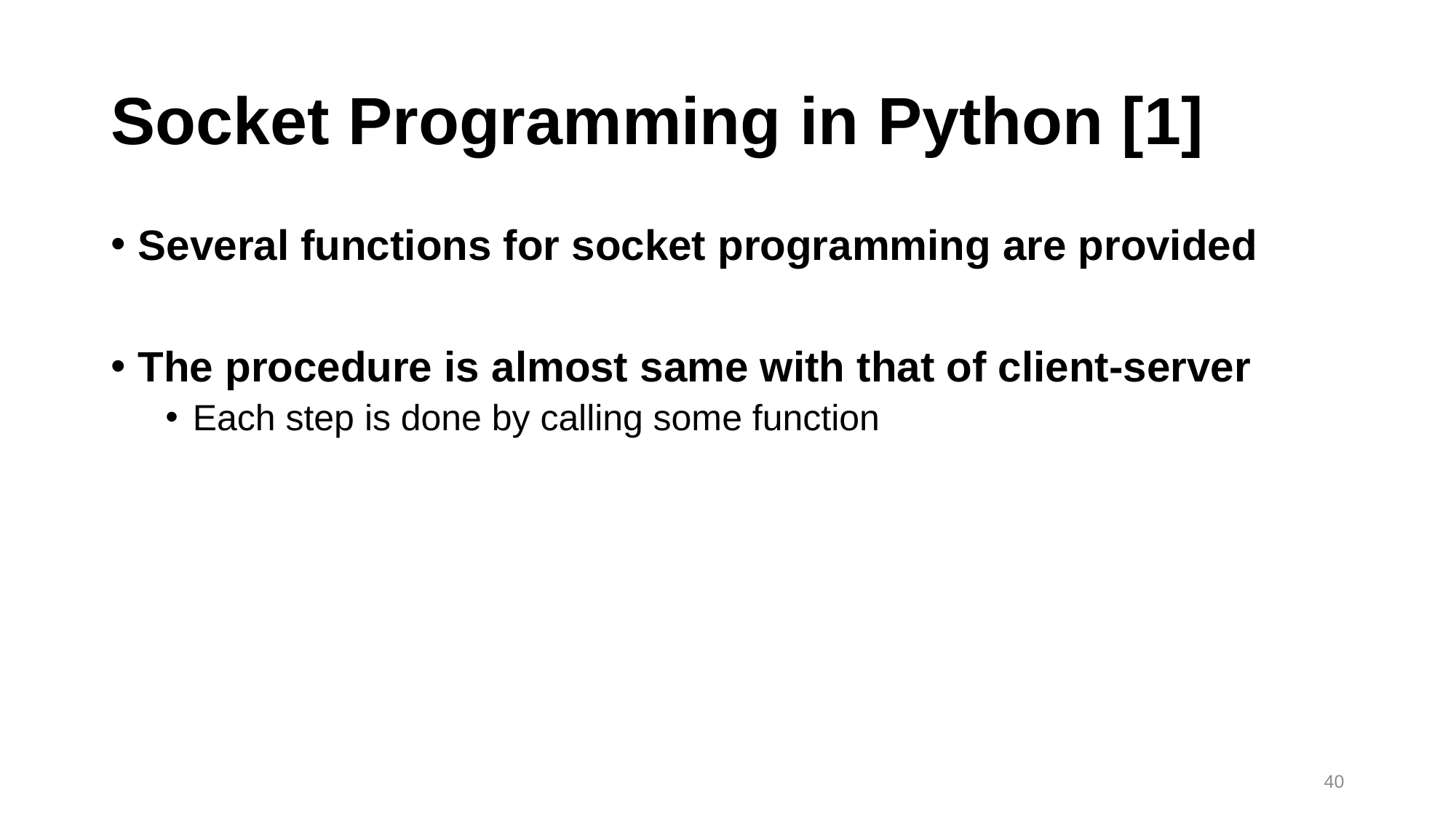

# Socket Programming in Python [1]
Several functions for socket programming are provided

The procedure is almost same with that of client-server
Each step is done by calling some function

40